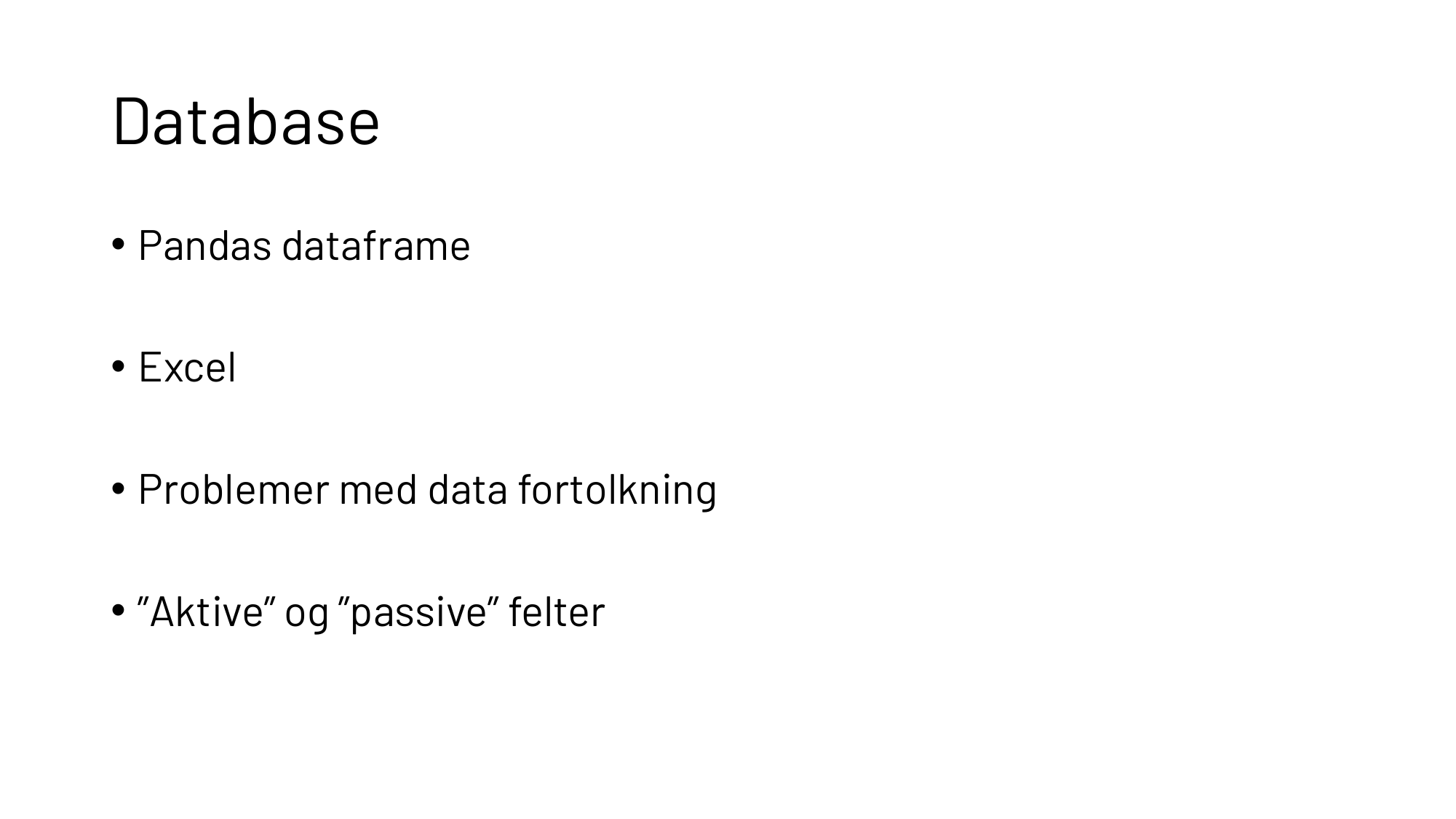

# Database
Pandas dataframe

Excel

Problemer med data fortolkning

”Aktive” og ”passive” felter